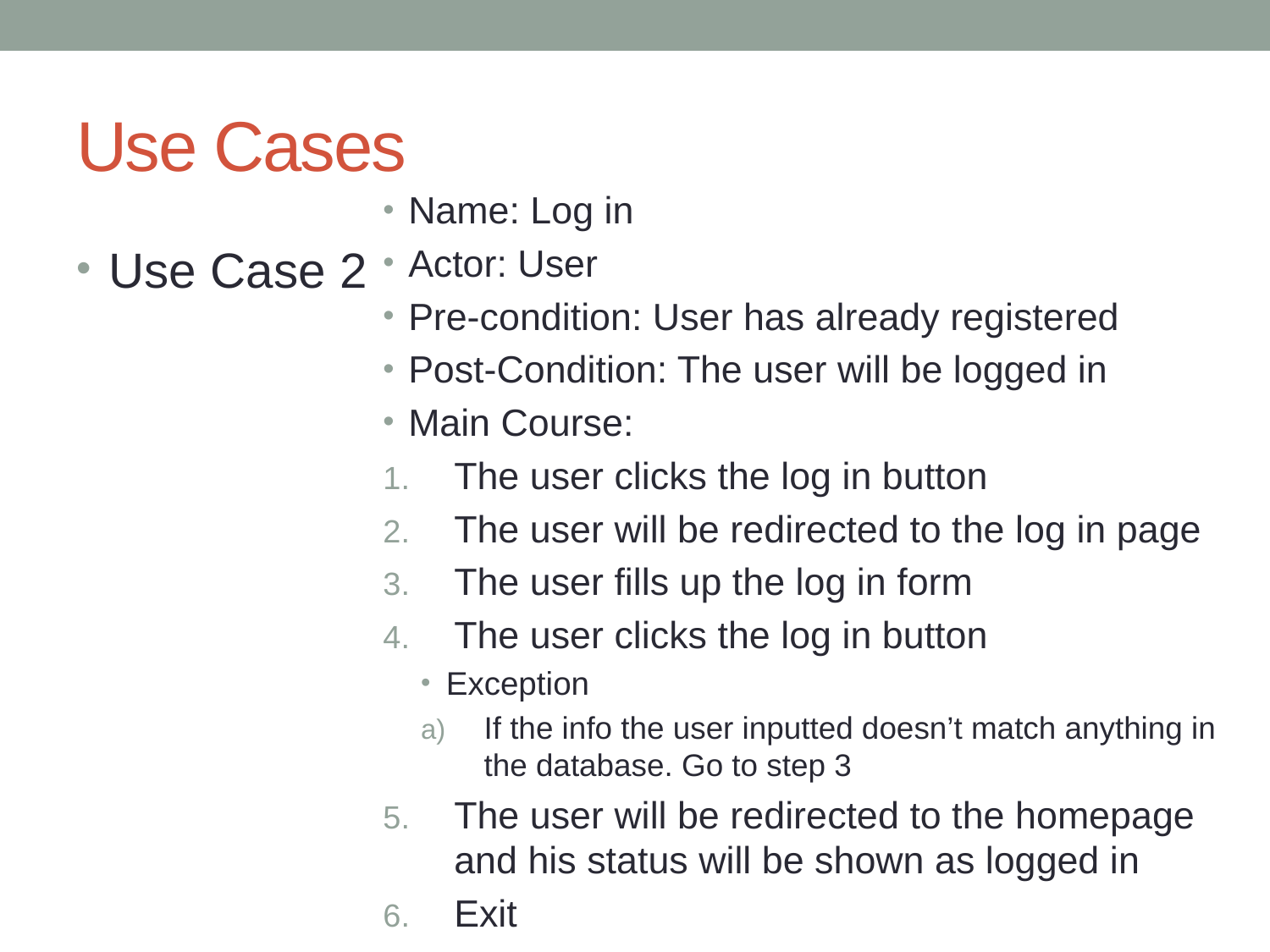

# Use Cases
Name: Log in
Actor: User
Pre-condition: User has already registered
Post-Condition: The user will be logged in
Main Course:
The user clicks the log in button
The user will be redirected to the log in page
The user fills up the log in form
The user clicks the log in button
Exception
If the info the user inputted doesn’t match anything in the database. Go to step 3
The user will be redirected to the homepage and his status will be shown as logged in
Exit
Use Case 2